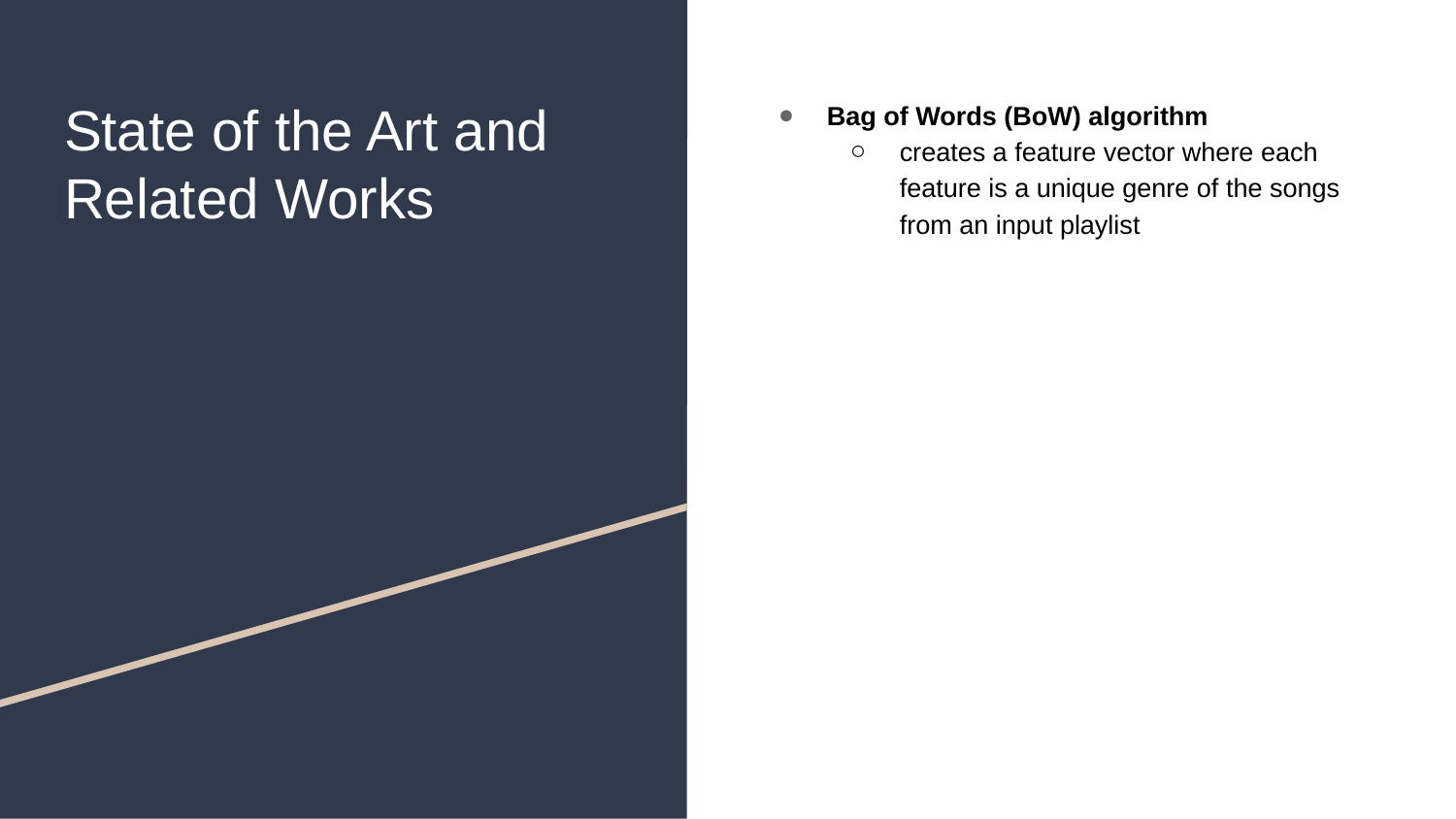

# State of the Art and Related Works
Bag of Words (BoW) algorithm
creates a feature vector where each feature is a unique genre of the songs from an input playlist